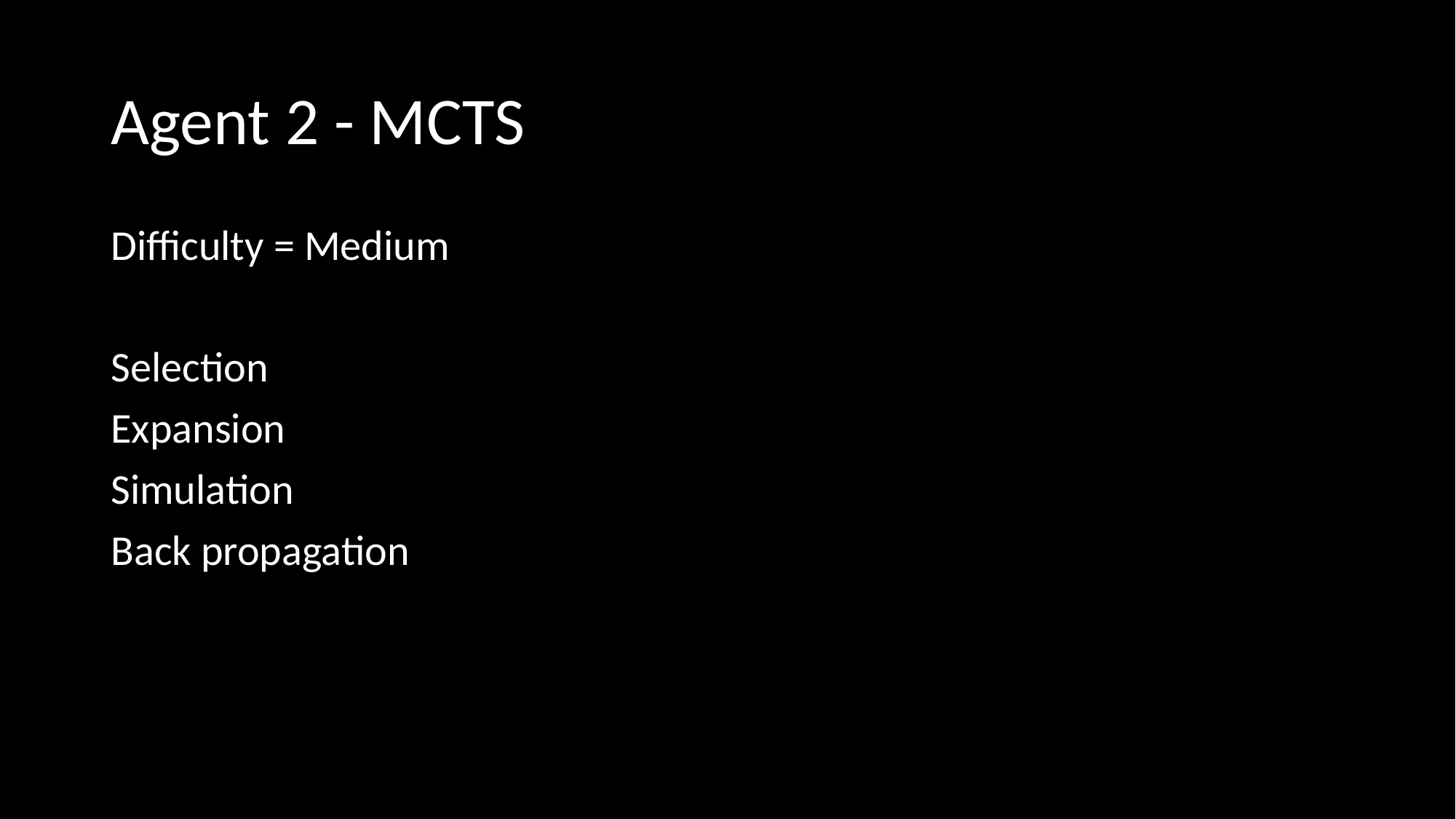

# Agent 2 - MCTS
Difficulty = Medium

Selection
Expansion
Simulation
Back propagation